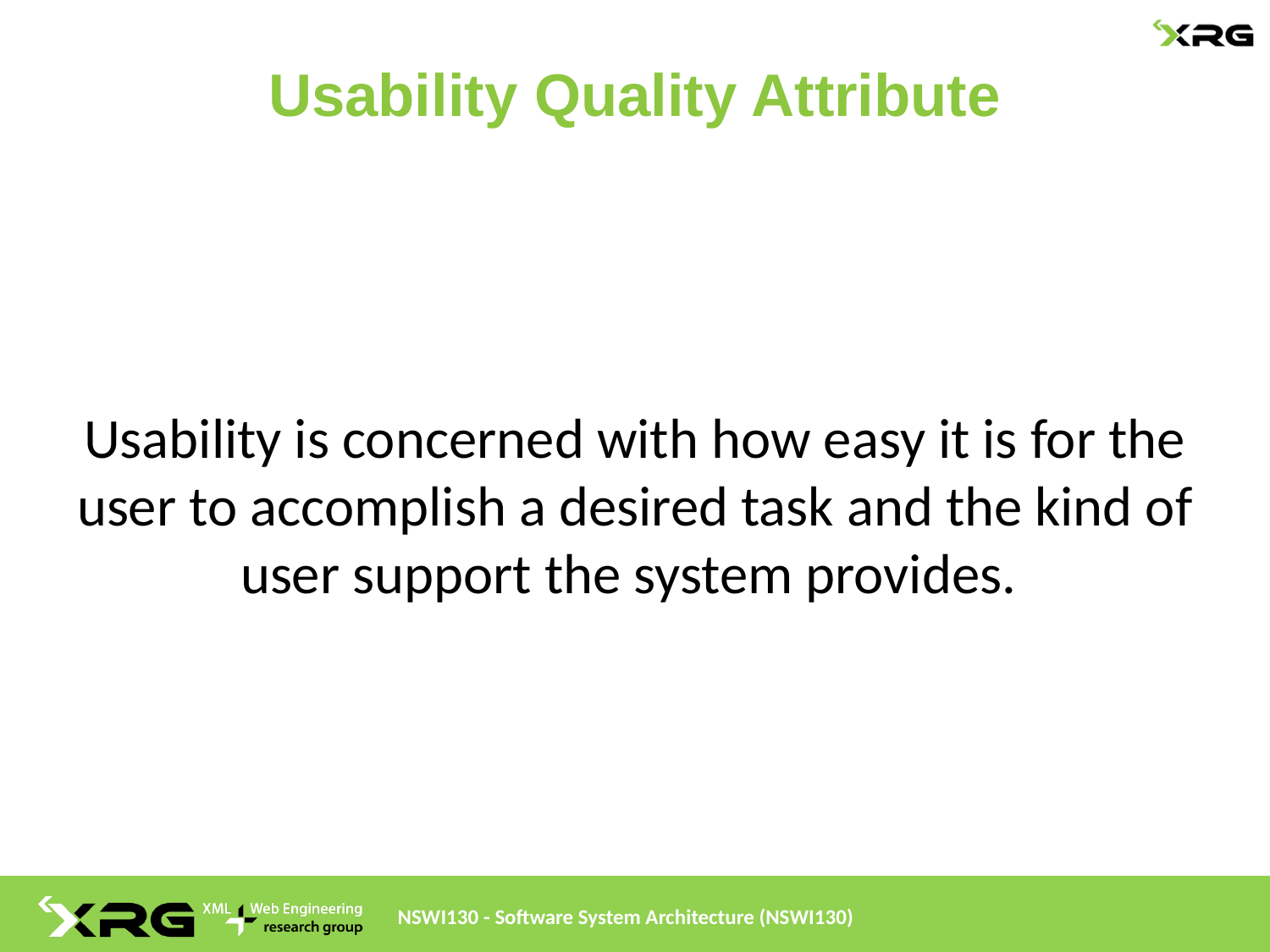

# Usability Quality Attribute
Usability is concerned with how easy it is for the user to accomplish a desired task and the kind of user support the system provides.
NSWI130 - Software System Architecture (NSWI130)